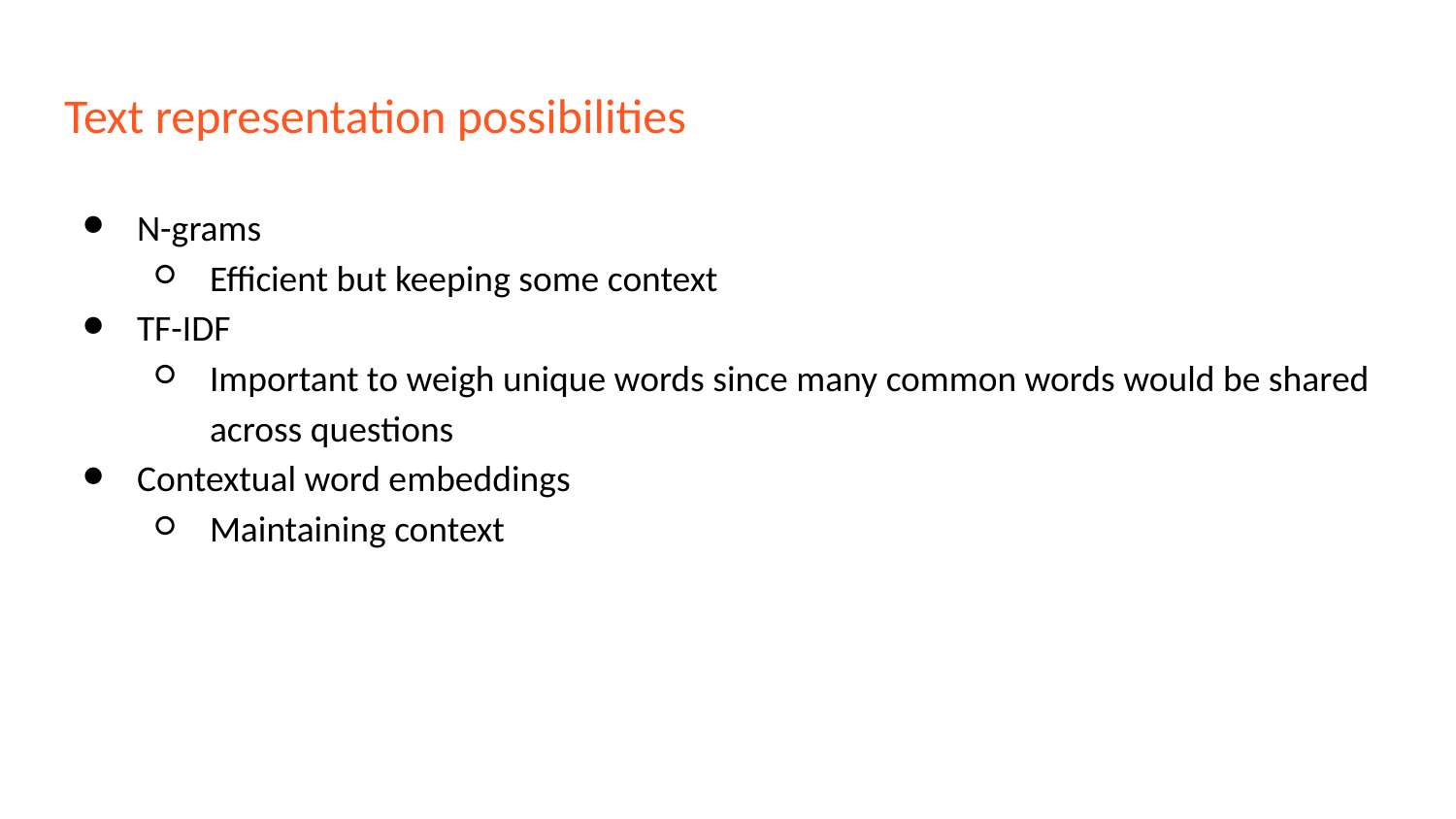

# Text representation possibilities
N-grams
Efficient but keeping some context
TF-IDF
Important to weigh unique words since many common words would be shared across questions
Contextual word embeddings
Maintaining context